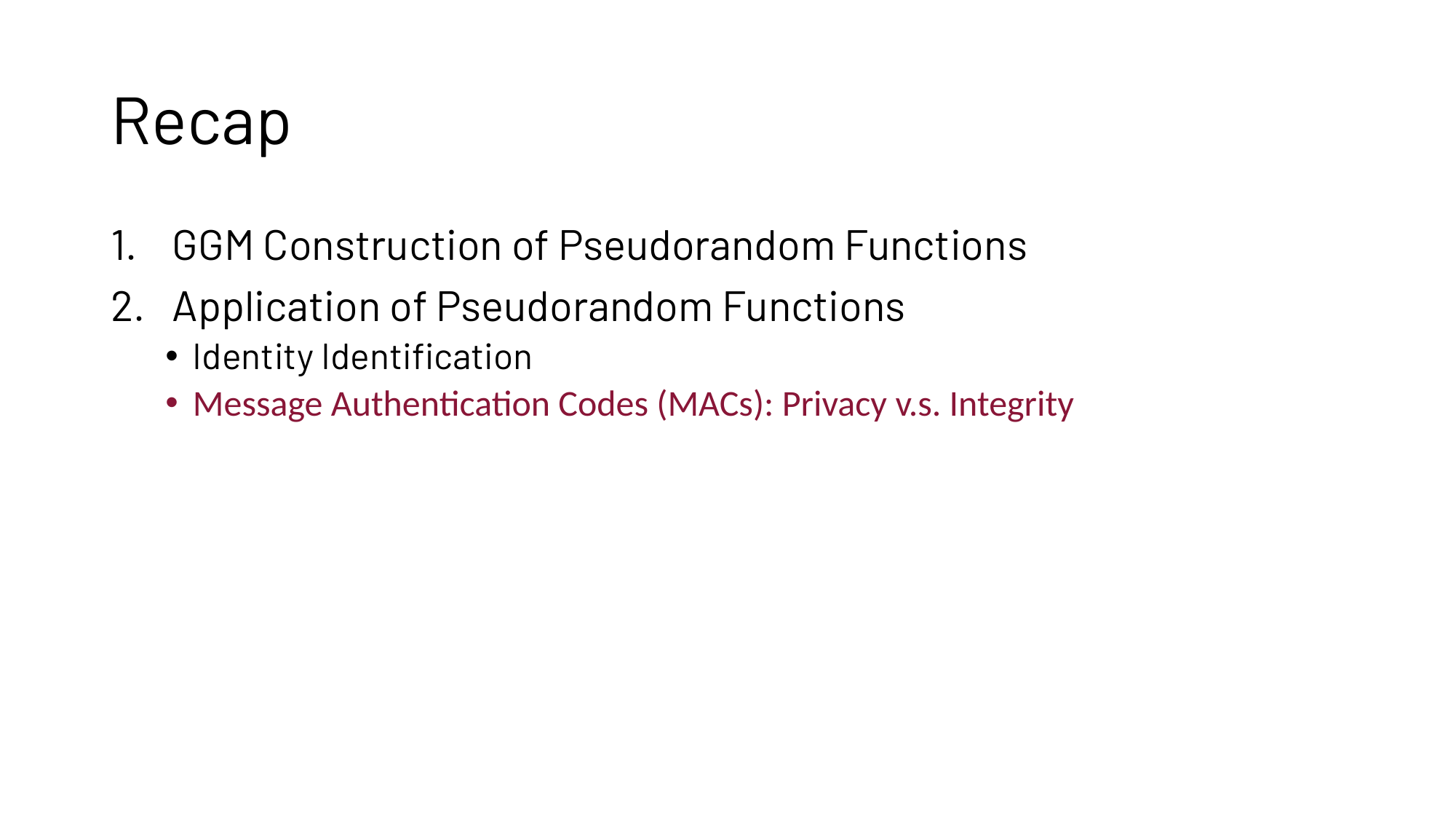

# Recap
GGM Construction of Pseudorandom Functions
Application of Pseudorandom Functions
Identity Identification
Message Authentication Codes (MACs): Privacy v.s. Integrity